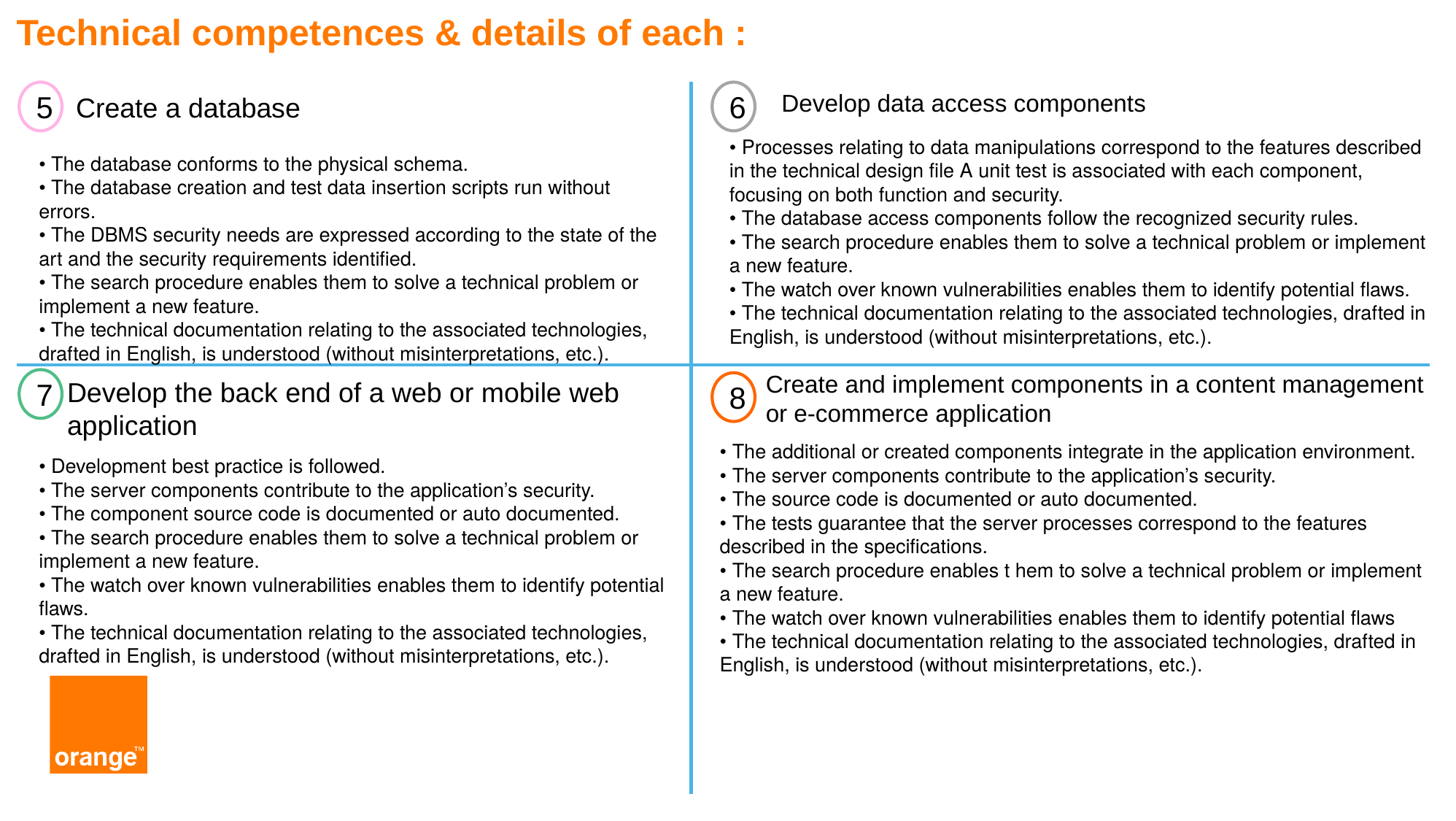

Technical competences & details of each :
5
6
Develop data access components
Create a database
• Processes relating to data manipulations correspond to the features described in the technical design file A unit test is associated with each component, focusing on both function and security.
• The database access components follow the recognized security rules.
• The search procedure enables them to solve a technical problem or implement a new feature.
• The watch over known vulnerabilities enables them to identify potential flaws.
• The technical documentation relating to the associated technologies, drafted in English, is understood (without misinterpretations, etc.).
• The database conforms to the physical schema.
• The database creation and test data insertion scripts run without errors.
• The DBMS security needs are expressed according to the state of the art and the security requirements identified.
• The search procedure enables them to solve a technical problem or implement a new feature.
• The technical documentation relating to the associated technologies, drafted in English, is understood (without misinterpretations, etc.).
Create and implement components in a content management or e-commerce application
7
Develop the back end of a web or mobile web application
8
• The additional or created components integrate in the application environment.
• The server components contribute to the application’s security.
• The source code is documented or auto documented.
• The tests guarantee that the server processes correspond to the features described in the specifications.
• The search procedure enables t hem to solve a technical problem or implement a new feature.
• The watch over known vulnerabilities enables them to identify potential flaws
• The technical documentation relating to the associated technologies, drafted in English, is understood (without misinterpretations, etc.).
• Development best practice is followed.
• The server components contribute to the application’s security.
• The component source code is documented or auto documented.
• The search procedure enables them to solve a technical problem or implement a new feature.
• The watch over known vulnerabilities enables them to identify potential flaws.
• The technical documentation relating to the associated technologies, drafted in English, is understood (without misinterpretations, etc.).